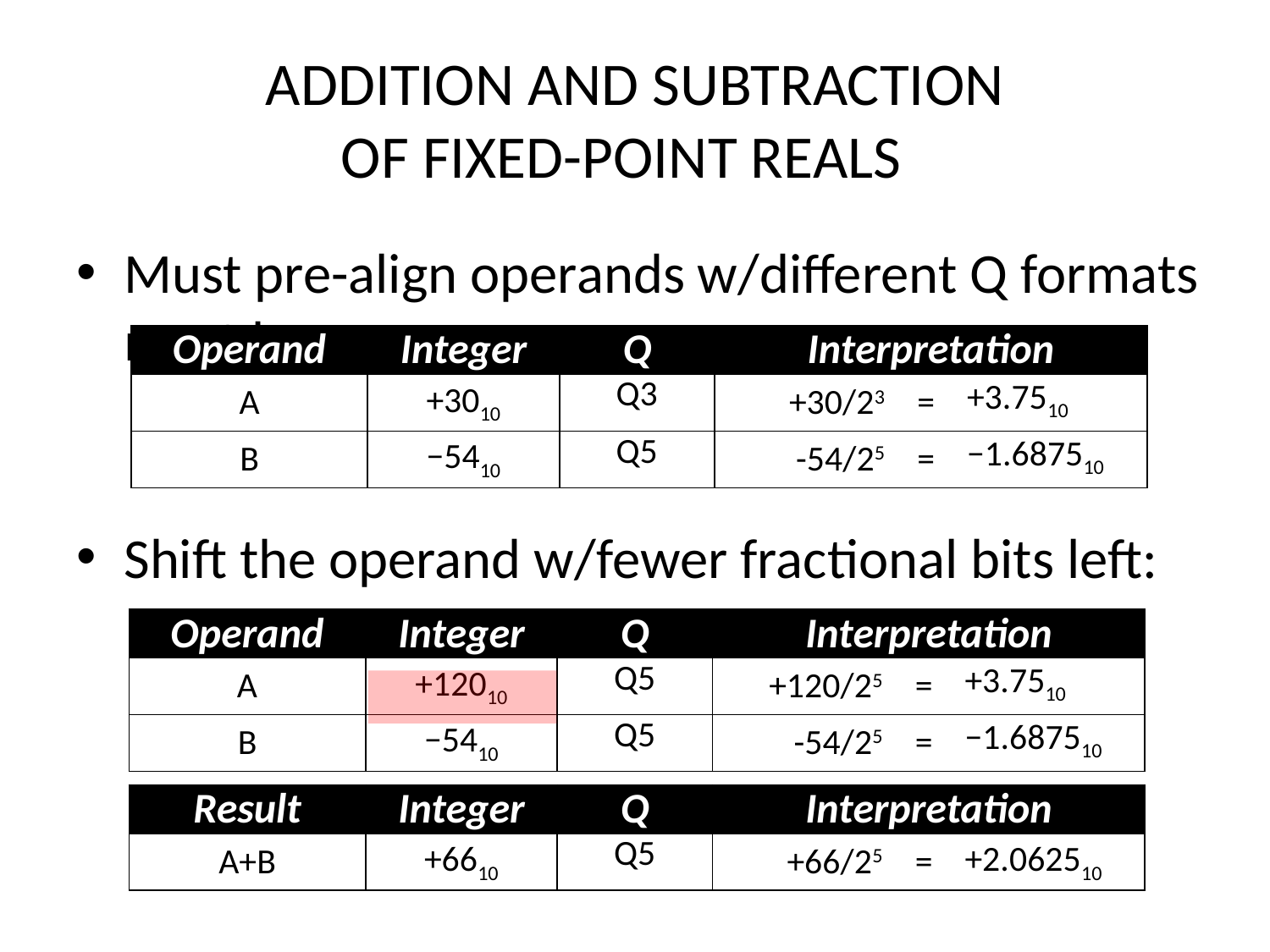

# ADDITION AND SUBTRACTION OF FIXED-POINT REALS
Must pre-align operands w/different Q formats must be

Shift the operand w/fewer fractional bits left:
| Operand | Integer | Q | Interpretation |  |  |
| --- | --- | --- | --- | --- | --- |
| A | +3010 | Q3 | +30/23 | = | +3.7510 |
| B | −5410 | Q5 | -54/25 | = | −1.687510 |
| Operand | Integer | Q | Interpretation |  |  |
| --- | --- | --- | --- | --- | --- |
| A | +12010 | Q5 | +120/25 | = | +3.7510 |
| B | −5410 | Q5 | -54/25 | = | −1.687510 |

| Result | Integer | Q | Interpretation |  |  |
| --- | --- | --- | --- | --- | --- |
| A+B | +6610 | Q5 | +66/25 | = | +2.062510 |